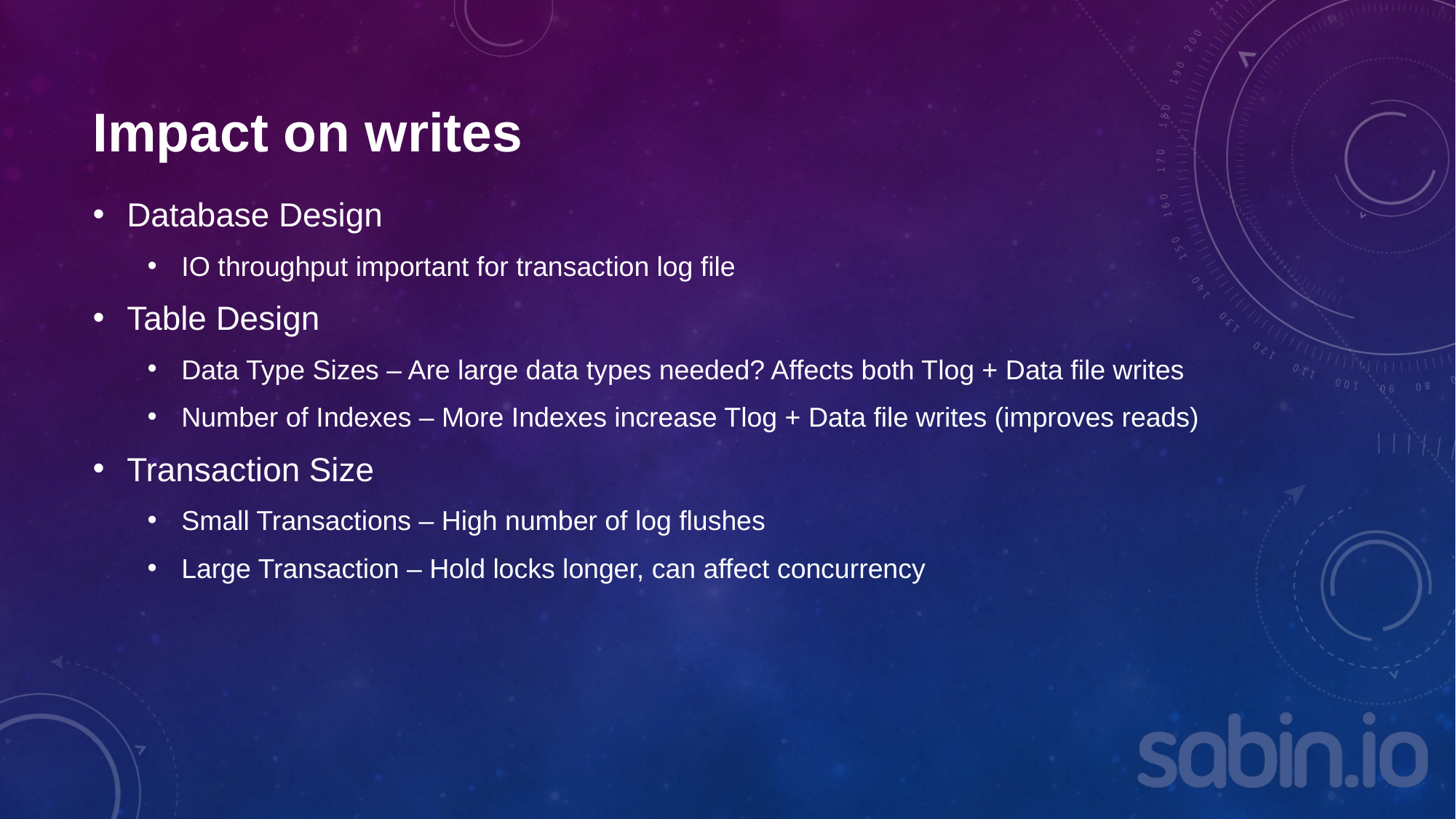

# Impact on writes
Database Design
IO throughput important for transaction log file
Table Design
Data Type Sizes – Are large data types needed? Affects both Tlog + Data file writes
Number of Indexes – More Indexes increase Tlog + Data file writes (improves reads)
Transaction Size
Small Transactions – High number of log flushes
Large Transaction – Hold locks longer, can affect concurrency